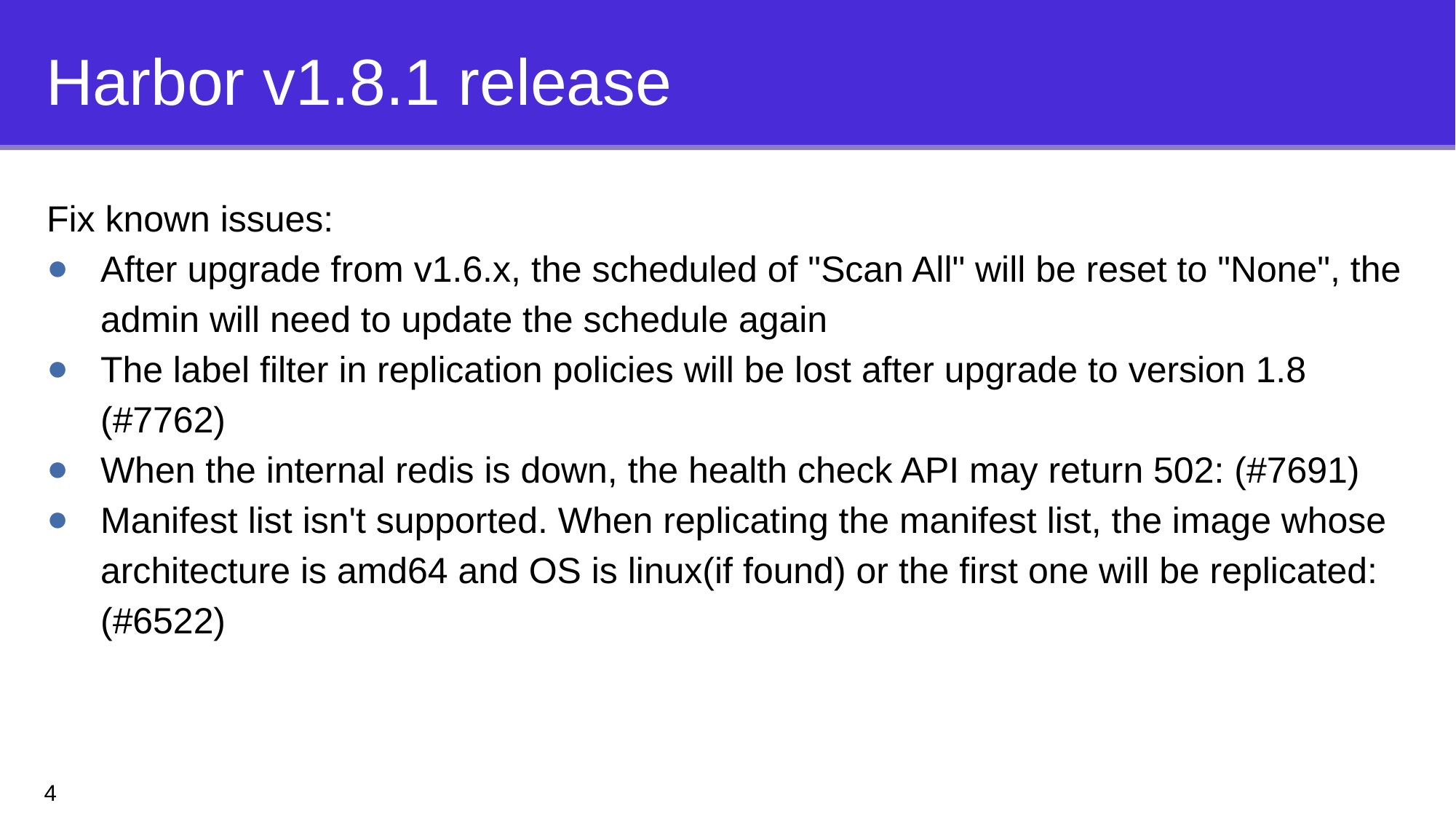

# Harbor v1.8.1 release
Fix known issues:
After upgrade from v1.6.x, the scheduled of "Scan All" will be reset to "None", the admin will need to update the schedule again
The label filter in replication policies will be lost after upgrade to version 1.8 (#7762)
When the internal redis is down, the health check API may return 502: (#7691)
Manifest list isn't supported. When replicating the manifest list, the image whose architecture is amd64 and OS is linux(if found) or the first one will be replicated: (#6522)
4